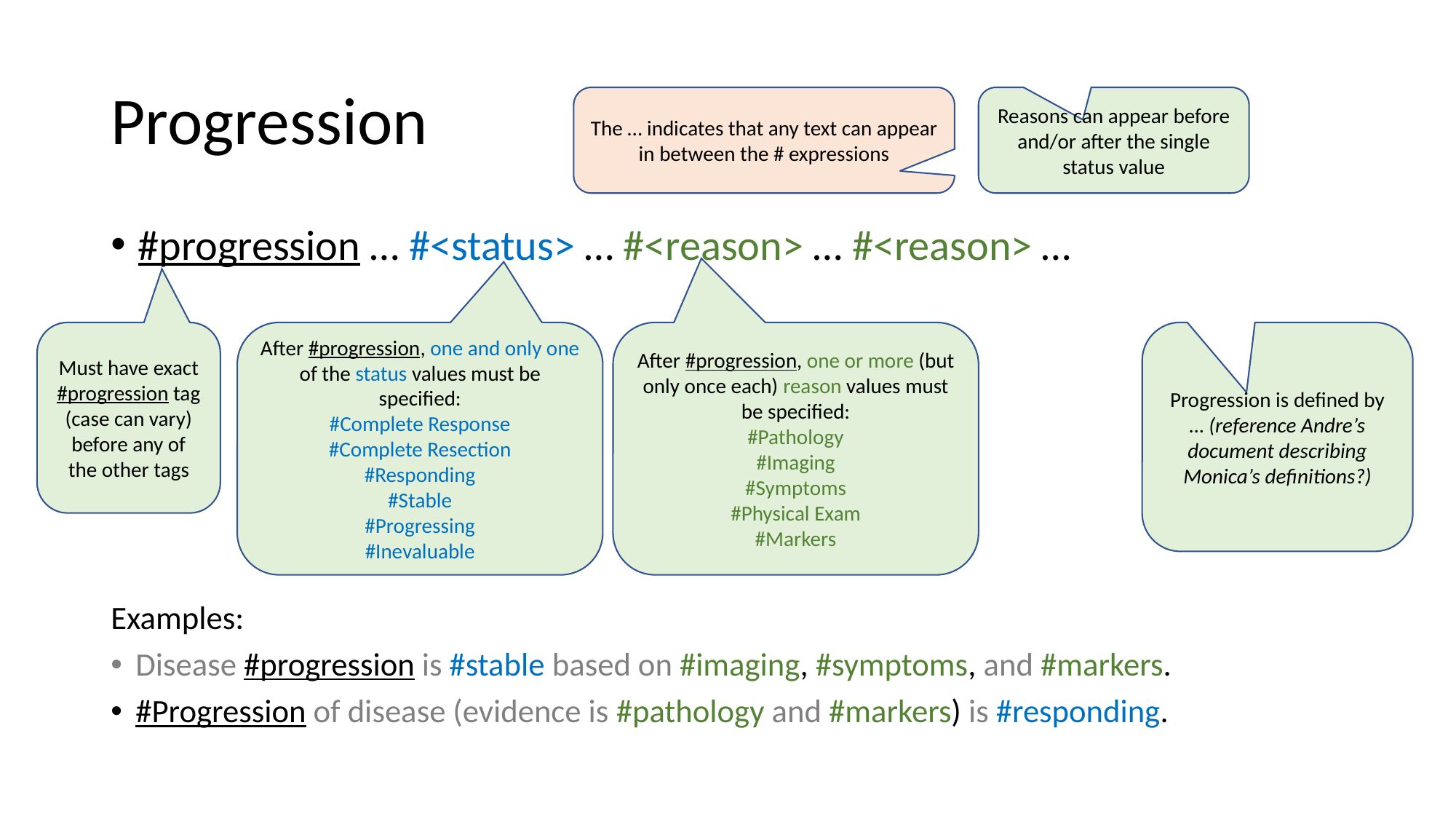

# Progression
The … indicates that any text can appear in between the # expressions
Reasons can appear before and/or after the single status value
#progression … #<status> … #<reason> … #<reason> …
After #progression, one or more (but only once each) reason values must be specified:
#Pathology
#Imaging
#Symptoms
#Physical Exam
#Markers
Progression is defined by … (reference Andre’s document describing Monica’s definitions?)
After #progression, one and only one of the status values must be specified:
#Complete Response
#Complete Resection
#Responding
#Stable
#Progressing
#Inevaluable
Must have exact #progression tag (case can vary) before any of the other tags
Examples:
Disease #progression is #stable based on #imaging, #symptoms, and #markers.
#Progression of disease (evidence is #pathology and #markers) is #responding.